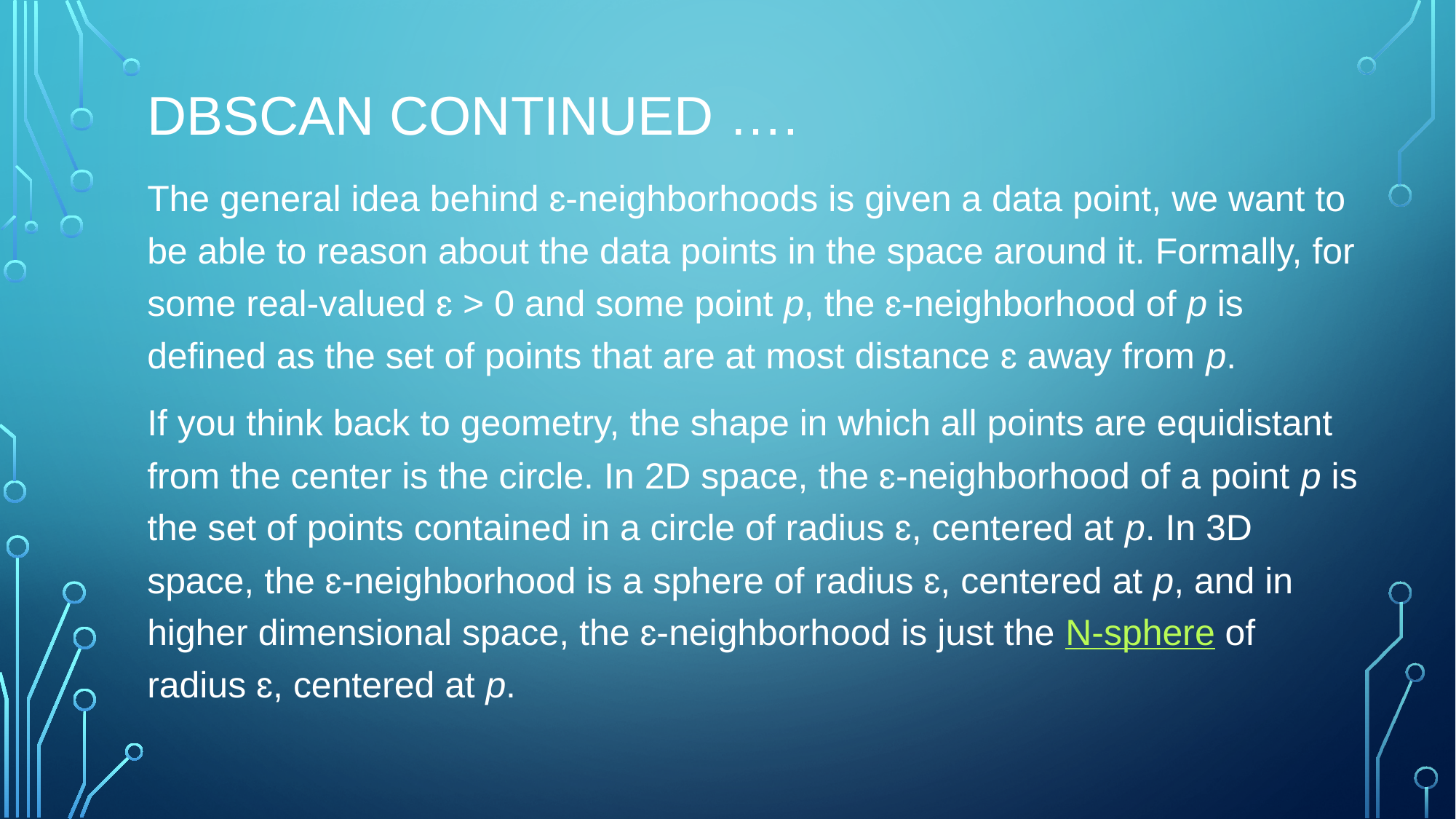

# DBSCAN Continued ….
The general idea behind ɛ-neighborhoods is given a data point, we want to be able to reason about the data points in the space around it. Formally, for some real-valued ɛ > 0 and some point p, the ɛ-neighborhood of p is defined as the set of points that are at most distance ɛ away from p.
If you think back to geometry, the shape in which all points are equidistant from the center is the circle. In 2D space, the ɛ-neighborhood of a point p is the set of points contained in a circle of radius ɛ, centered at p. In 3D space, the ɛ-neighborhood is a sphere of radius ɛ, centered at p, and in higher dimensional space, the ɛ-neighborhood is just the N-sphere of radius ɛ, centered at p.